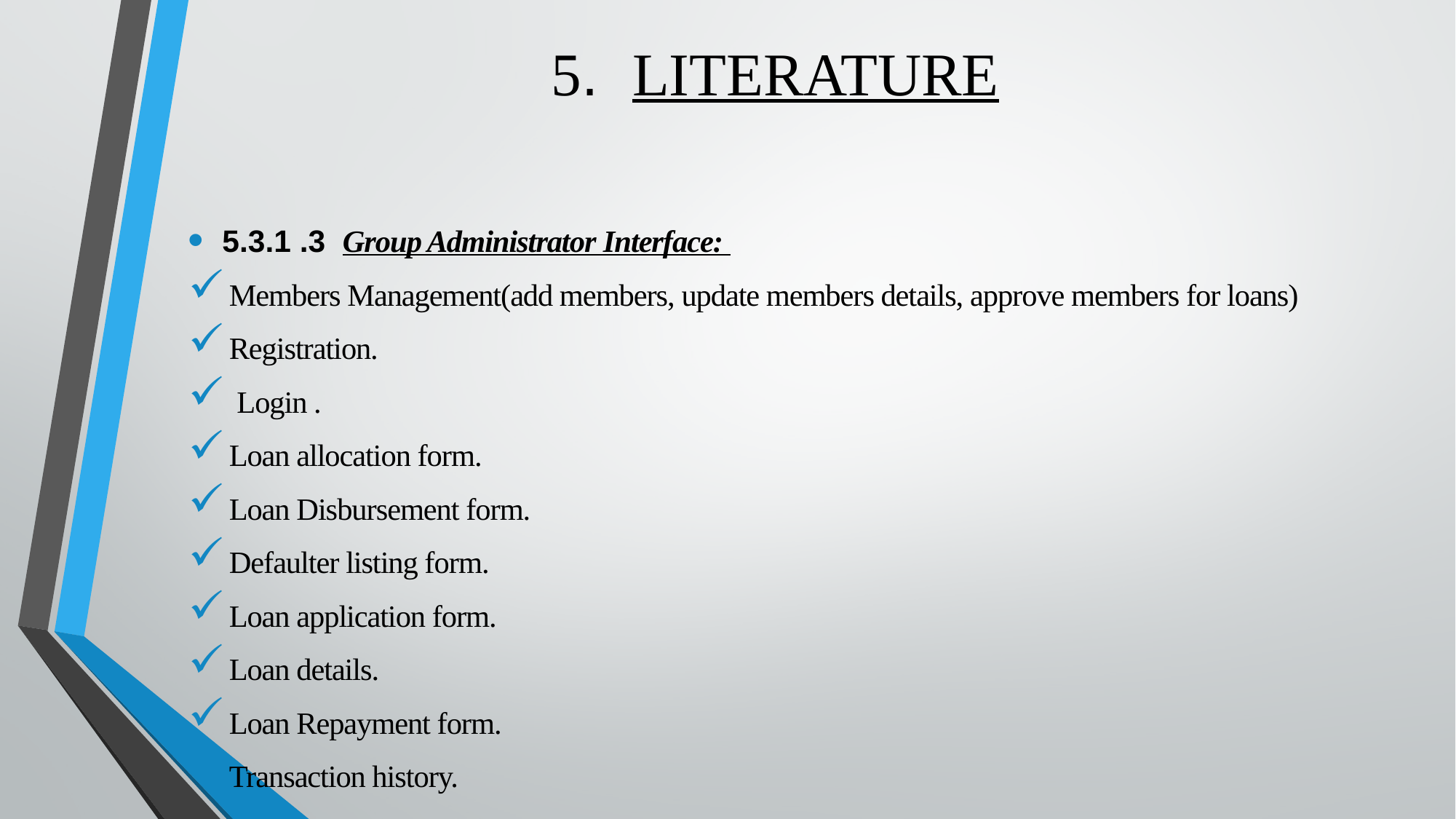

# 5.  LITERATURE

5.3.1 .3  Group Administrator Interface:
Members Management(add members, update members details, approve members for loans)
Registration.
 Login .
Loan allocation form.
Loan Disbursement form.
Defaulter listing form.
Loan application form.
Loan details.
Loan Repayment form.
Transaction history.